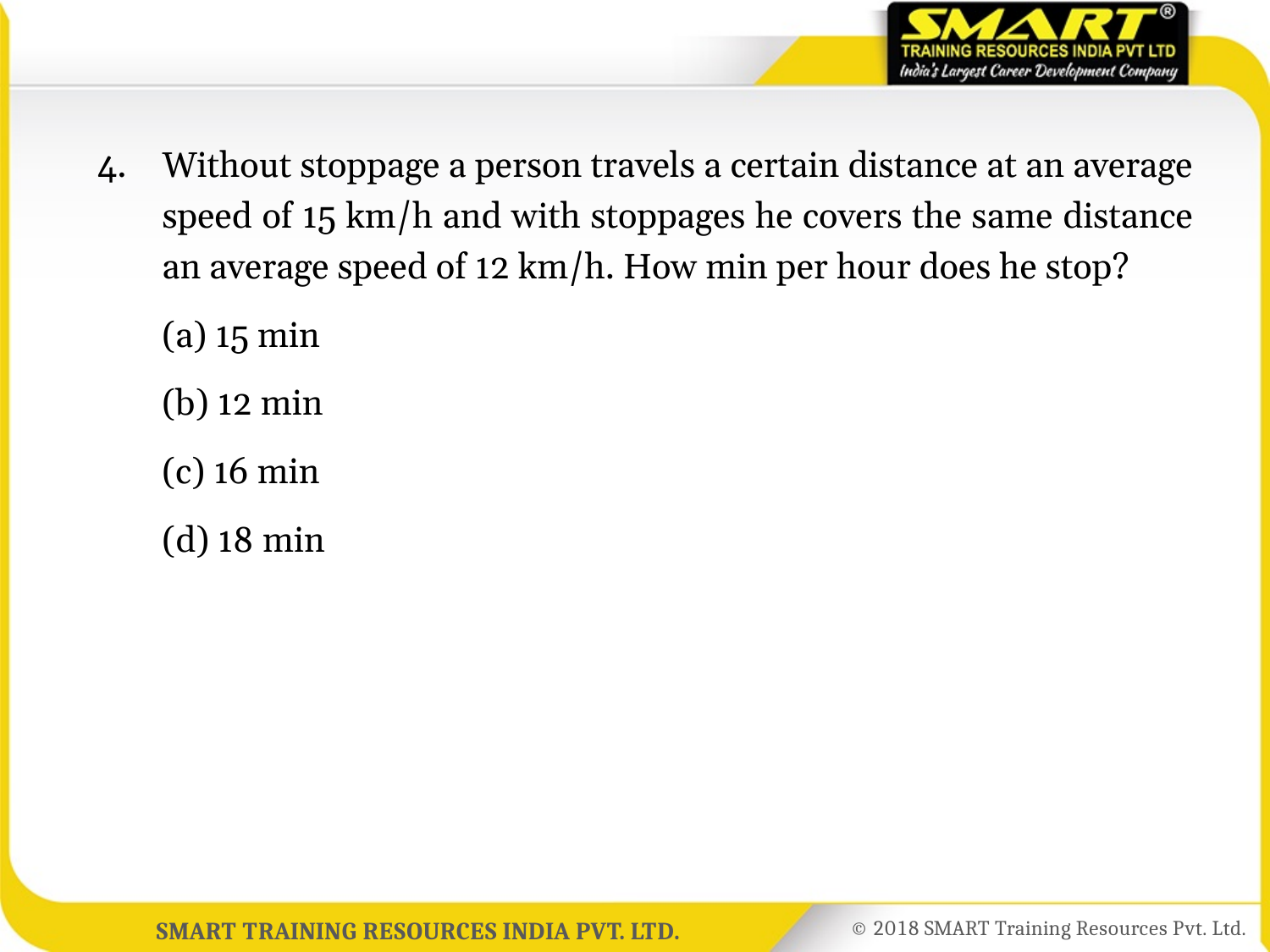

4.	Without stoppage a person travels a certain distance at an average speed of 15 km/h and with stoppages he covers the same distance an average speed of 12 km/h. How min per hour does he stop?
	(a) 15 min
	(b) 12 min
	(c) 16 min
	(d) 18 min